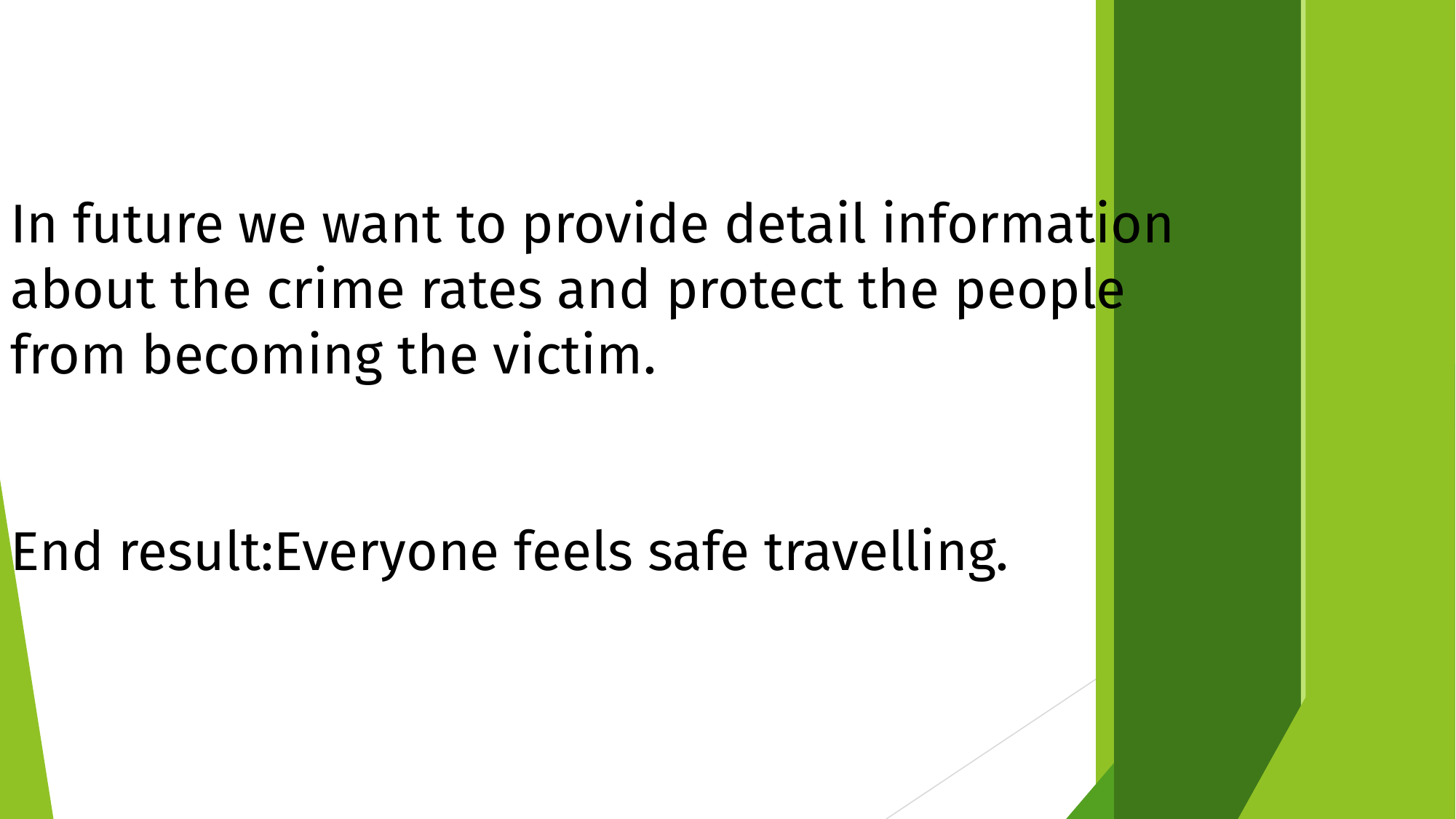

In future we want to provide detail information about the crime rates and protect the people from becoming the victim.

End result:Everyone feels safe travelling.